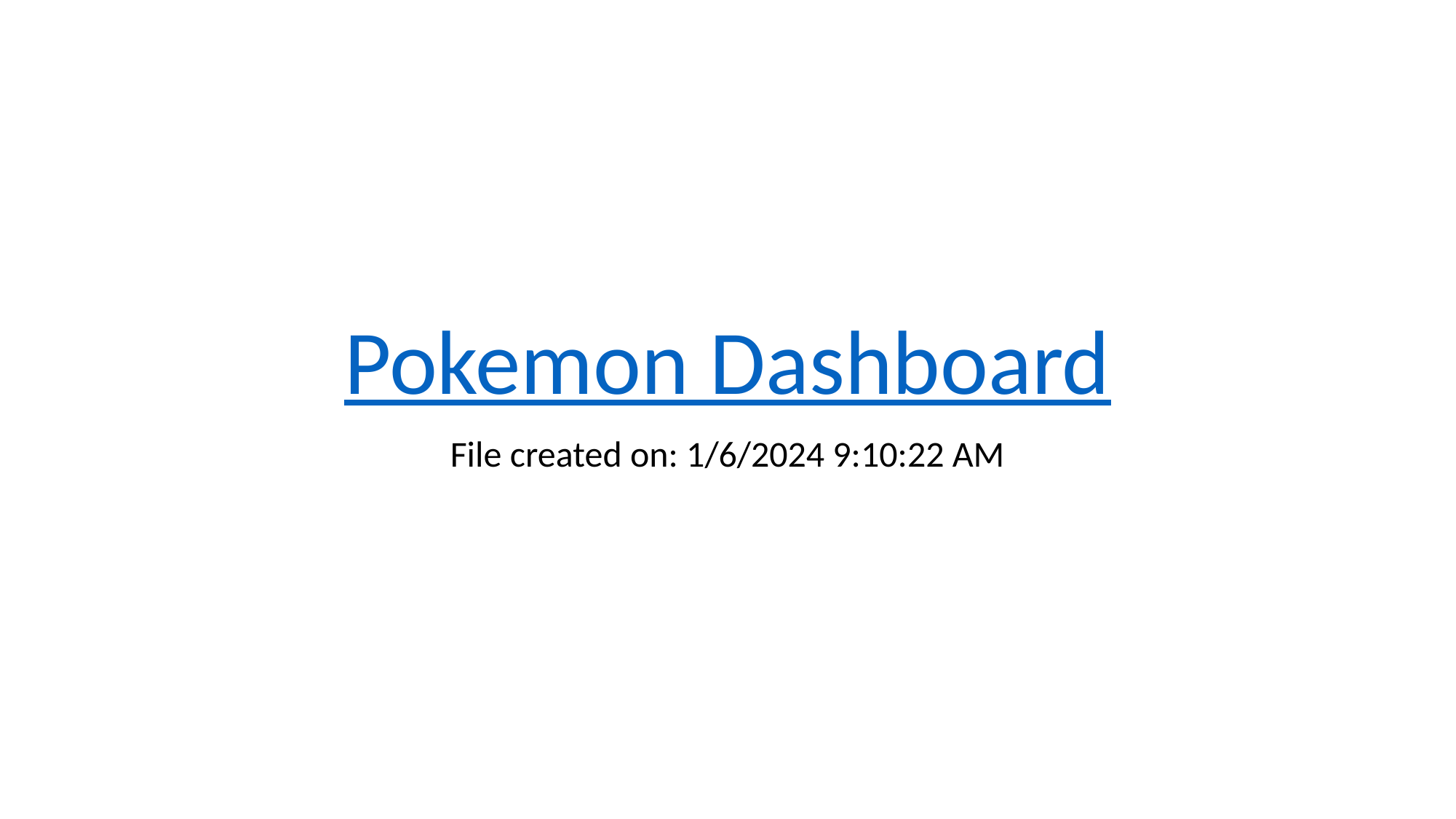

# Pokemon Dashboard
File created on: 1/6/2024 9:10:22 AM